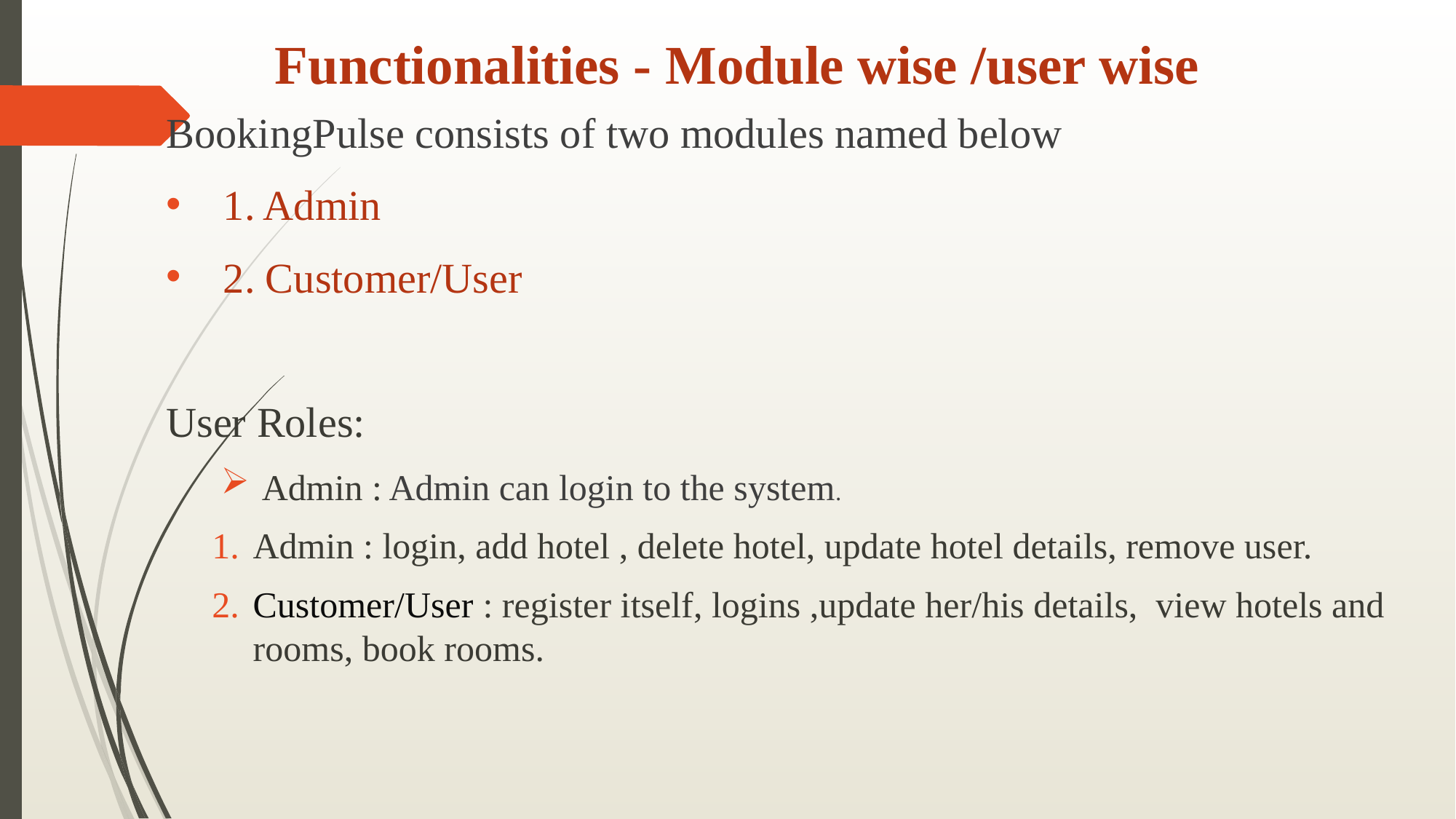

# Functionalities - Module wise /user wise
BookingPulse consists of two modules named below
    1. Admin
    2. Customer/User

User Roles:
Admin : Admin can login to the system.
Admin : login, add hotel , delete hotel, update hotel details, remove user.
Customer/User : register itself, logins ,update her/his details,  view hotels and rooms, book rooms.